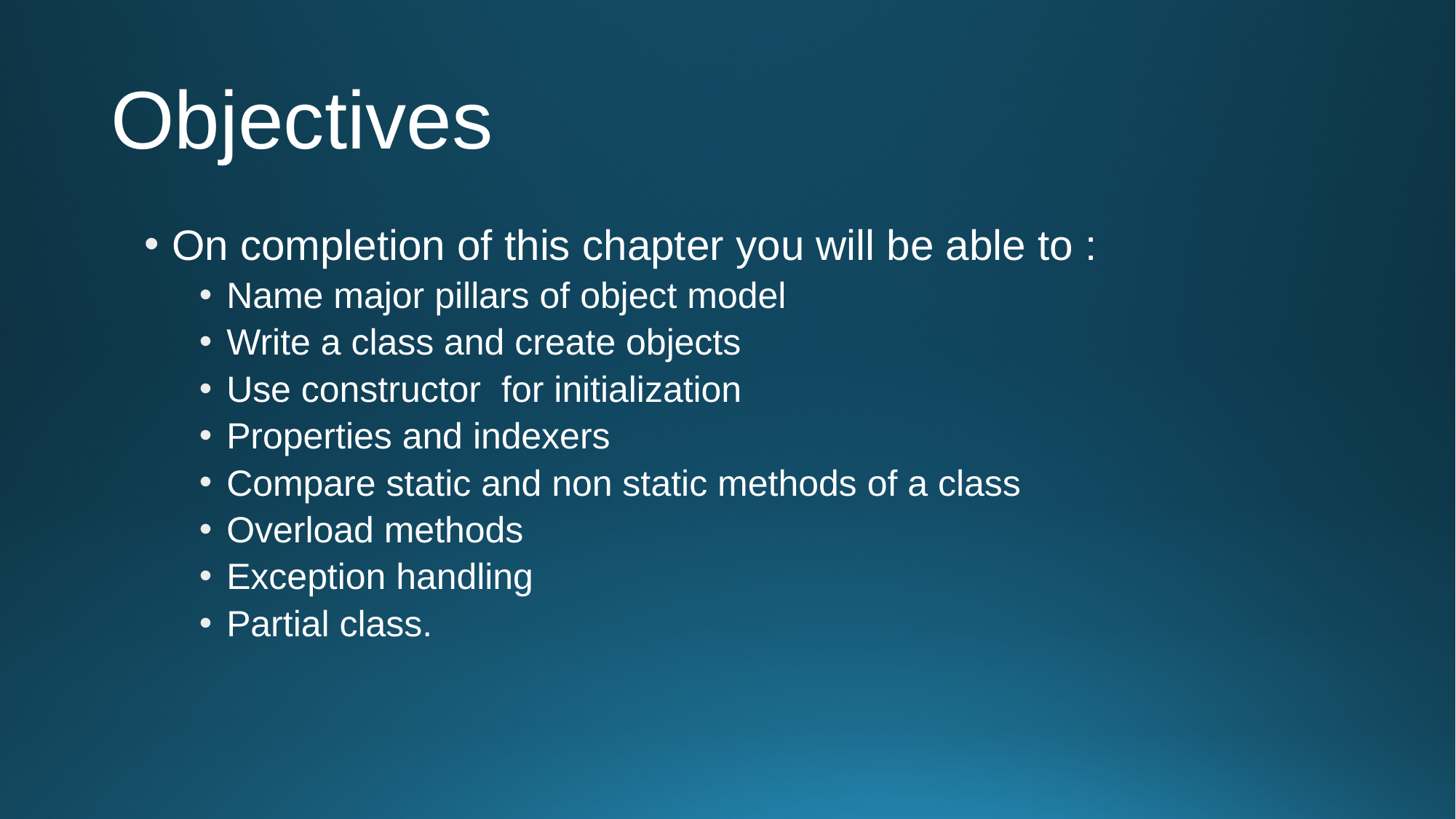

# Objectives
On completion of this chapter you will be able to :
Name major pillars of object model
Write a class and create objects
Use constructor  for initialization
Properties and indexers
Compare static and non static methods of a class
Overload methods
Exception handling
Partial class.